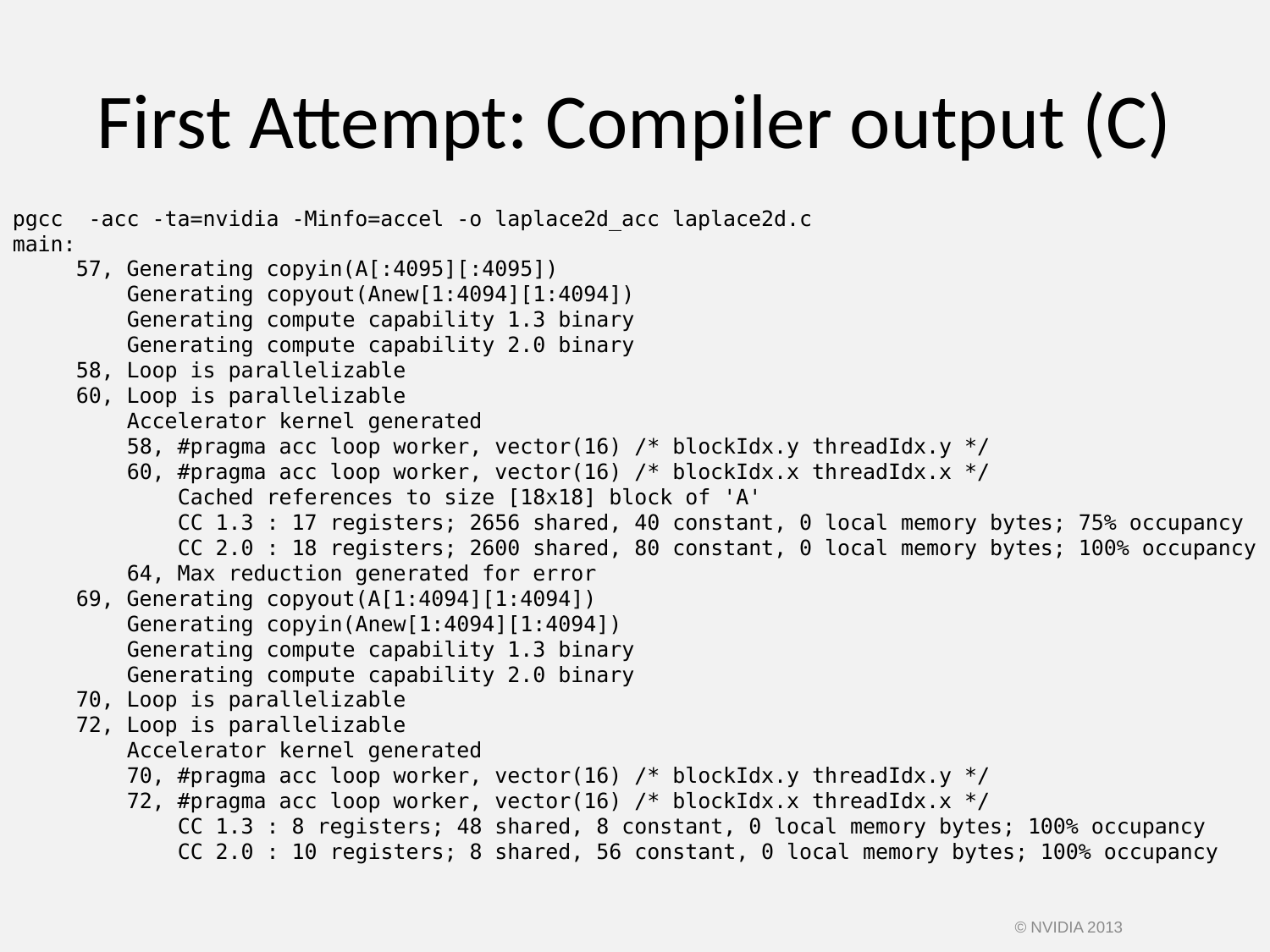

# First Attempt: Compiler output (C)
pgcc  -acc -ta=nvidia -Minfo=accel -o laplace2d_acc laplace2d.c
main:
     57, Generating copyin(A[:4095][:4095])
         Generating copyout(Anew[1:4094][1:4094])
         Generating compute capability 1.3 binary
         Generating compute capability 2.0 binary
     58, Loop is parallelizable
     60, Loop is parallelizable
         Accelerator kernel generated
         58, #pragma acc loop worker, vector(16) /* blockIdx.y threadIdx.y */
         60, #pragma acc loop worker, vector(16) /* blockIdx.x threadIdx.x */
             Cached references to size [18x18] block of 'A'
             CC 1.3 : 17 registers; 2656 shared, 40 constant, 0 local memory bytes; 75% occupancy
             CC 2.0 : 18 registers; 2600 shared, 80 constant, 0 local memory bytes; 100% occupancy
         64, Max reduction generated for error
     69, Generating copyout(A[1:4094][1:4094])
         Generating copyin(Anew[1:4094][1:4094])
         Generating compute capability 1.3 binary
         Generating compute capability 2.0 binary
     70, Loop is parallelizable
     72, Loop is parallelizable
         Accelerator kernel generated
         70, #pragma acc loop worker, vector(16) /* blockIdx.y threadIdx.y */
         72, #pragma acc loop worker, vector(16) /* blockIdx.x threadIdx.x */
             CC 1.3 : 8 registers; 48 shared, 8 constant, 0 local memory bytes; 100% occupancy
             CC 2.0 : 10 registers; 8 shared, 56 constant, 0 local memory bytes; 100% occupancy
© NVIDIA 2013